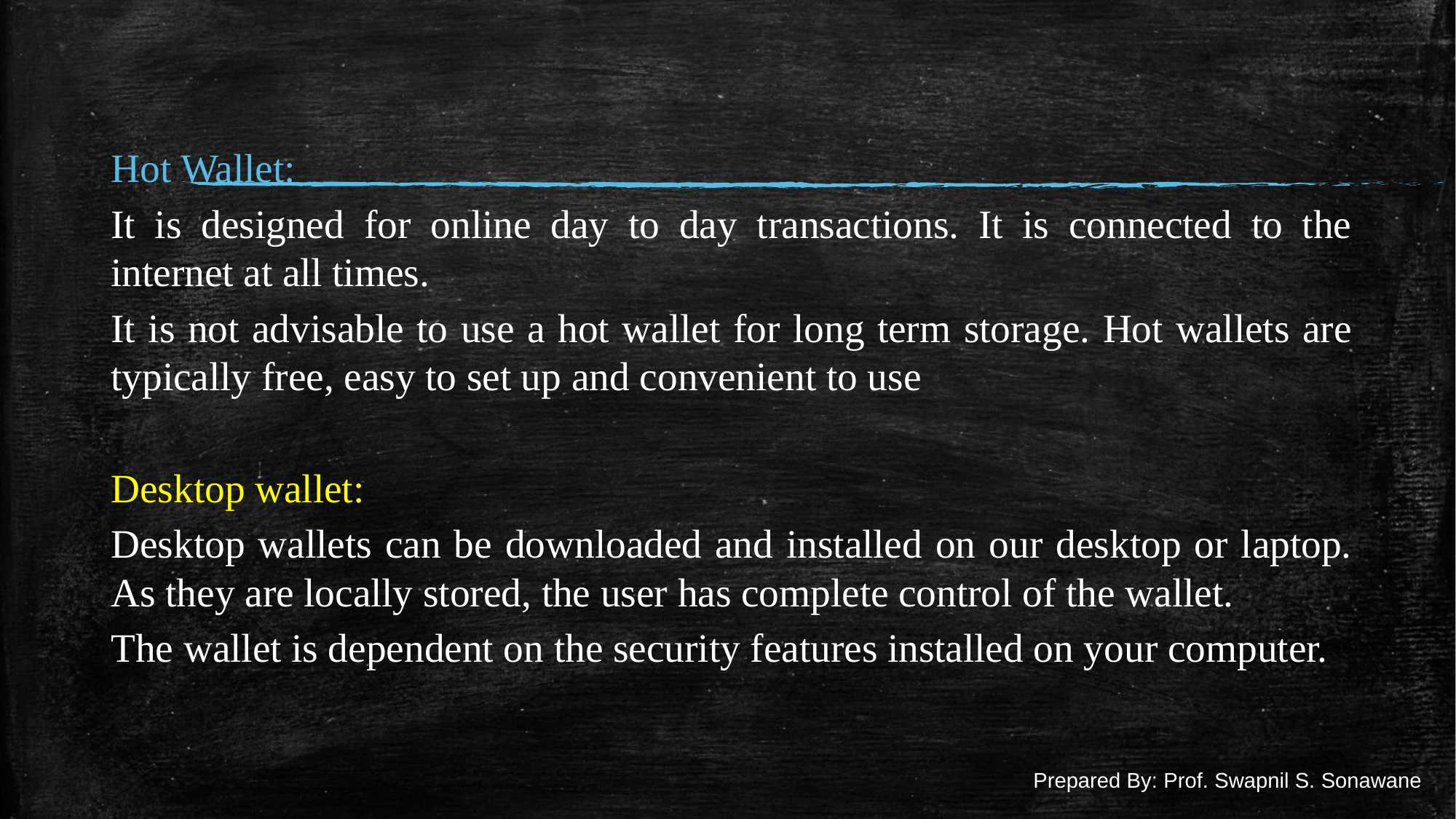

#
Hot Wallet:
It is designed for online day to day transactions. It is connected to the internet at all times.
It is not advisable to use a hot wallet for long term storage. Hot wallets are typically free, easy to set up and convenient to use

Desktop wallet:
Desktop wallets can be downloaded and installed on our desktop or laptop. As they are locally stored, the user has complete control of the wallet.
The wallet is dependent on the security features installed on your computer.

Prepared By: Prof. Swapnil S. Sonawane